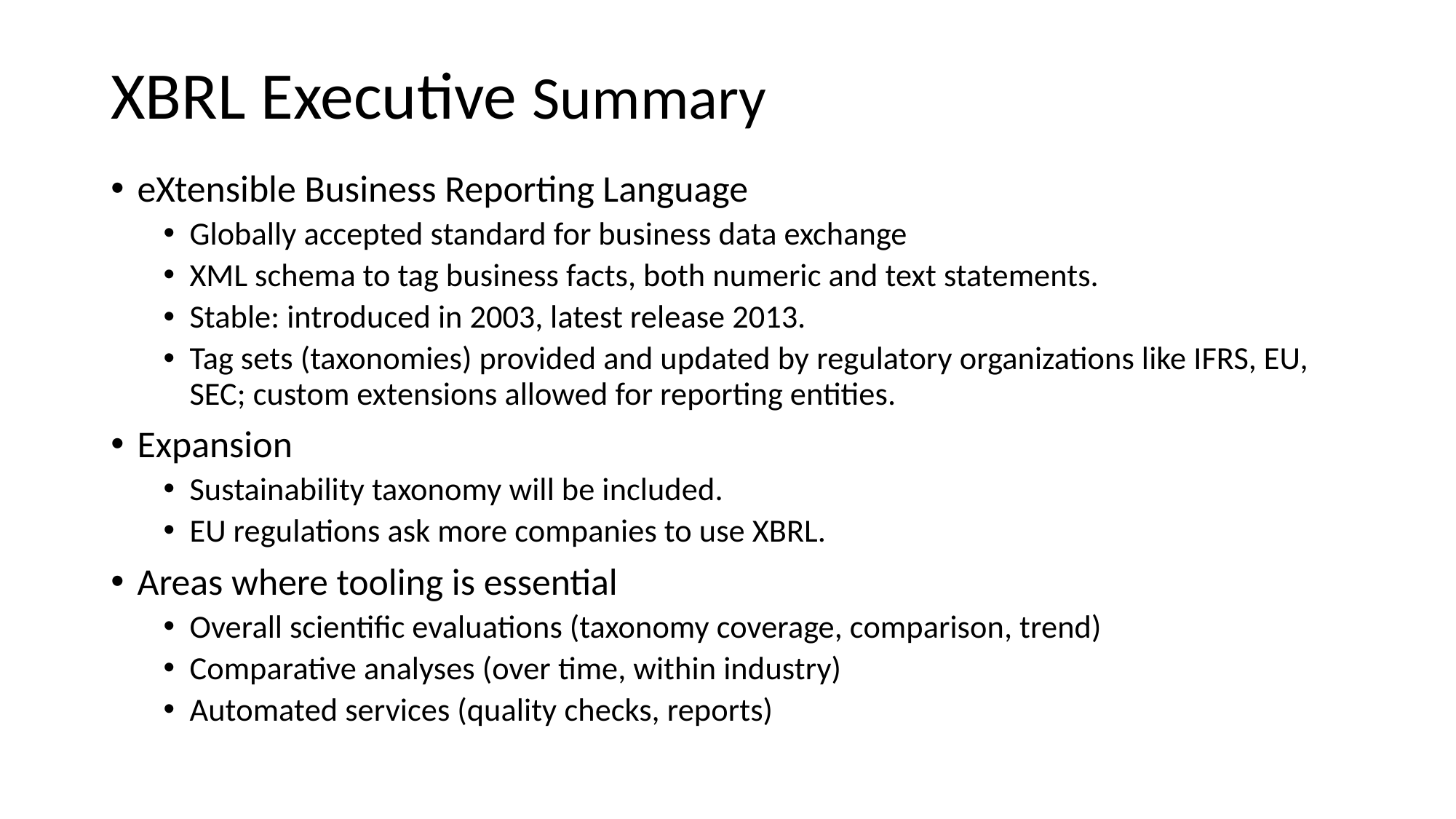

# XBRL Executive Summary
eXtensible Business Reporting Language
Globally accepted standard for business data exchange
XML schema to tag business facts, both numeric and text statements.
Stable: introduced in 2003, latest release 2013.
Tag sets (taxonomies) provided and updated by regulatory organizations like IFRS, EU, SEC; custom extensions allowed for reporting entities.
Expansion
Sustainability taxonomy will be included.
EU regulations ask more companies to use XBRL.
Areas where tooling is essential
Overall scientific evaluations (taxonomy coverage, comparison, trend)
Comparative analyses (over time, within industry)
Automated services (quality checks, reports)